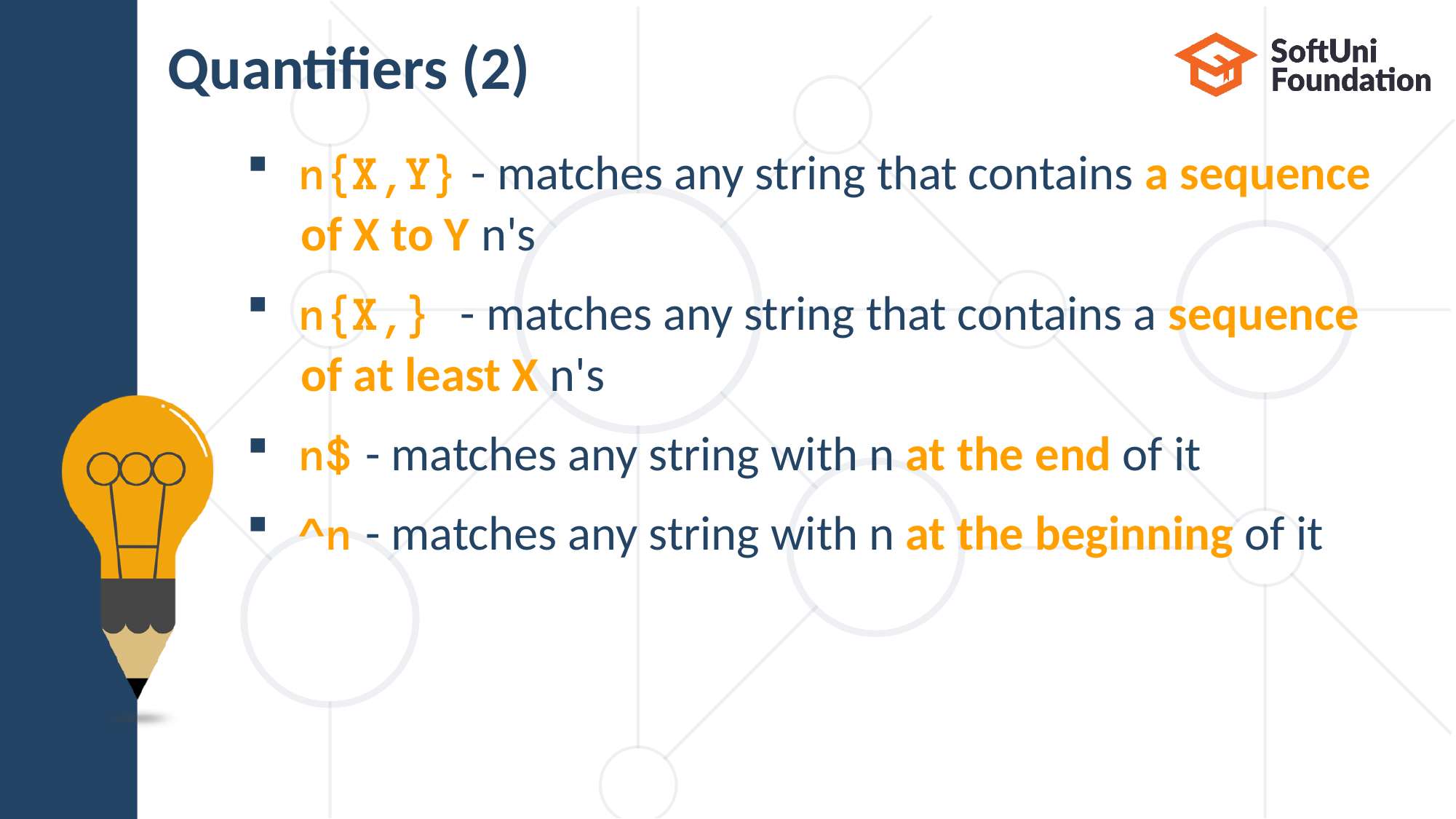

# Quantifiers (2)
n{X,Y} - matches any string that contains a sequence
of X to Y n's
n{X,} - matches any string that contains a sequence
of at least X n's
n$ - matches any string with n at the end of it
^n - matches any string with n at the beginning of it